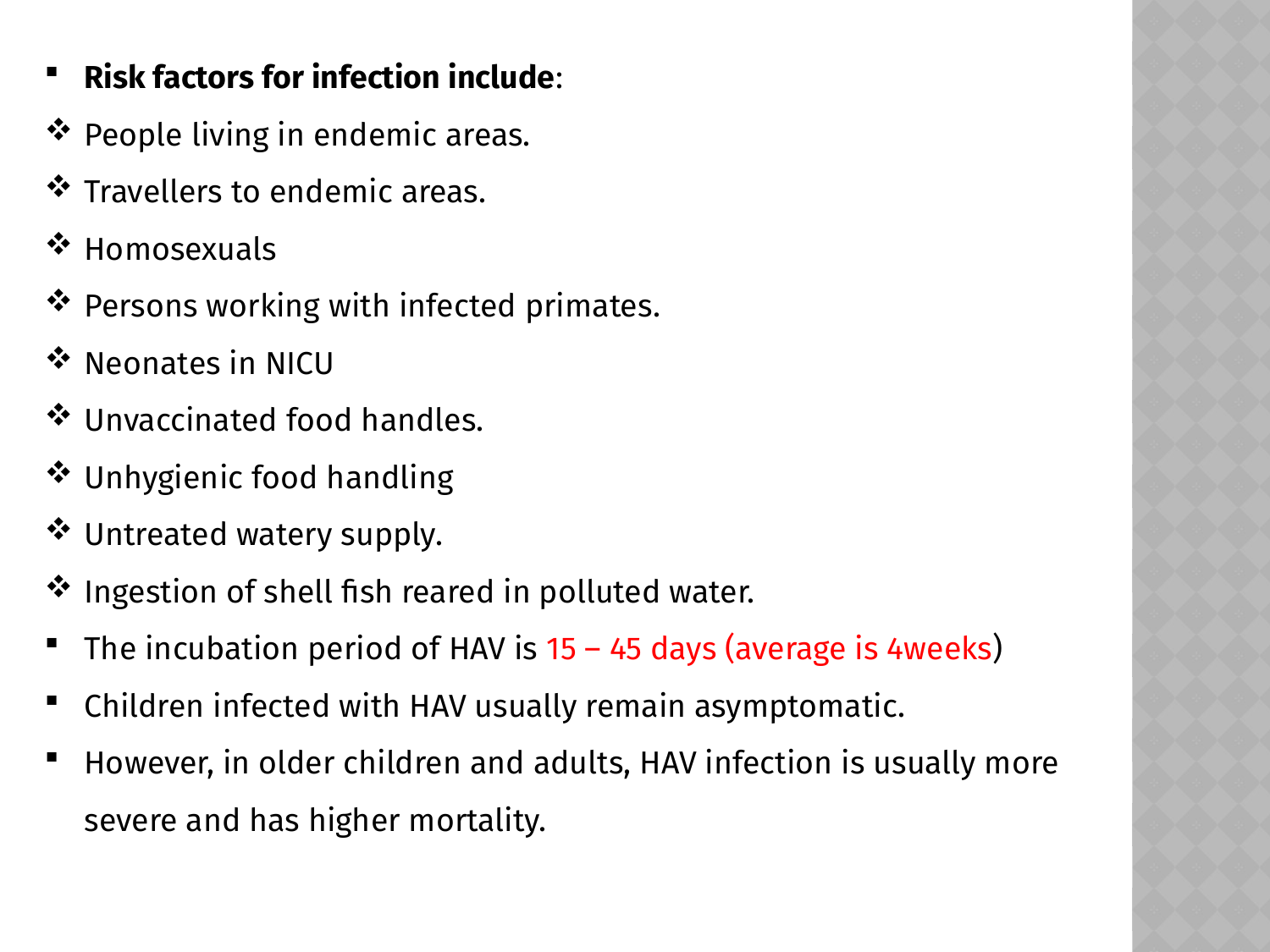

Risk factors for infection include:
People living in endemic areas.
Travellers to endemic areas.
Homosexuals
Persons working with infected primates.
Neonates in NICU
Unvaccinated food handles.
Unhygienic food handling
Untreated watery supply.
Ingestion of shell fish reared in polluted water.
The incubation period of HAV is 15 – 45 days (average is 4weeks)
Children infected with HAV usually remain asymptomatic.
However, in older children and adults, HAV infection is usually more severe and has higher mortality.